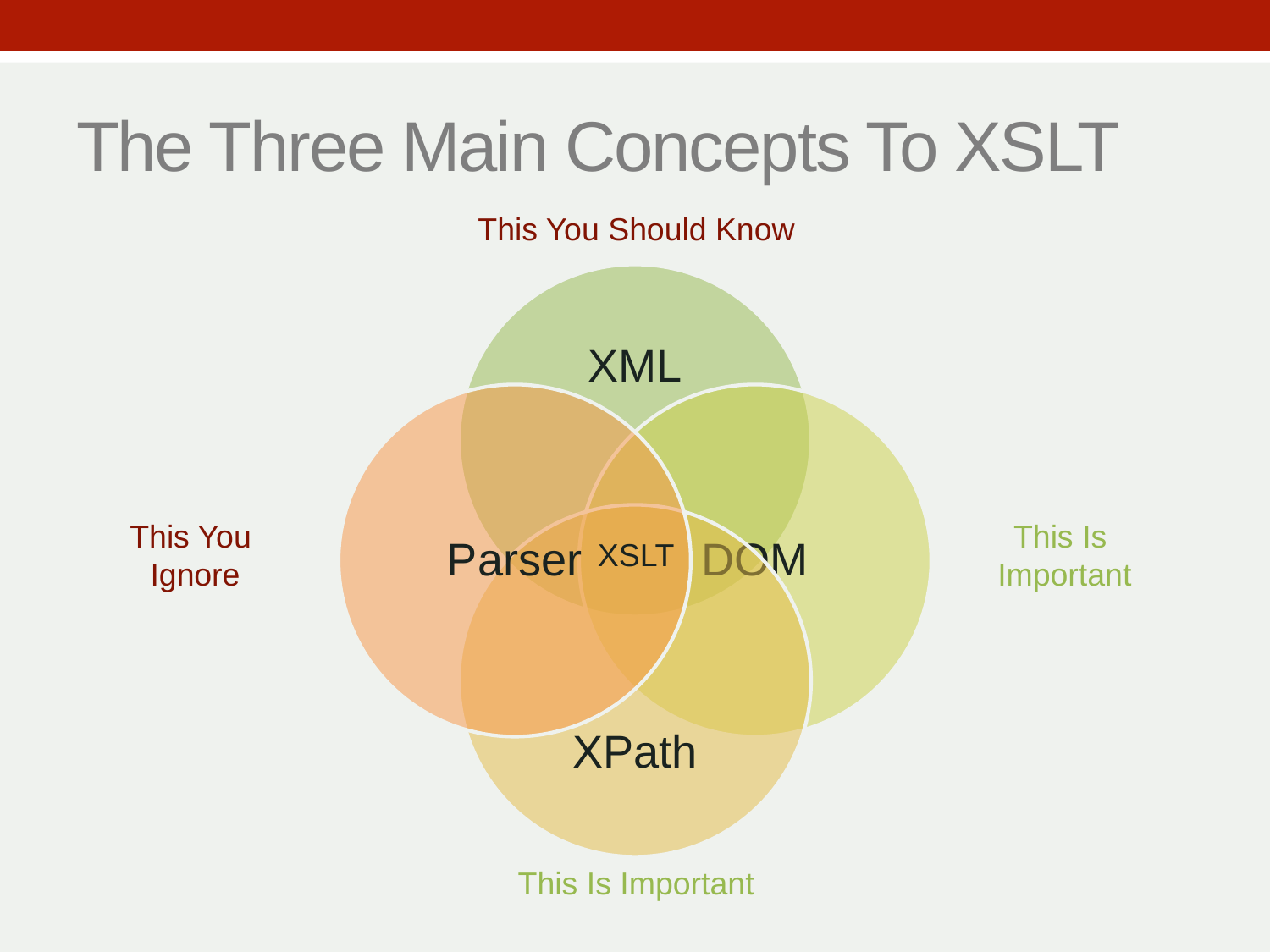

# The Three Main Concepts To XSLT
This You Should Know
XML
DOM
XPath
Parser
This You
Ignore
This Is
Important
XSLT
This Is Important